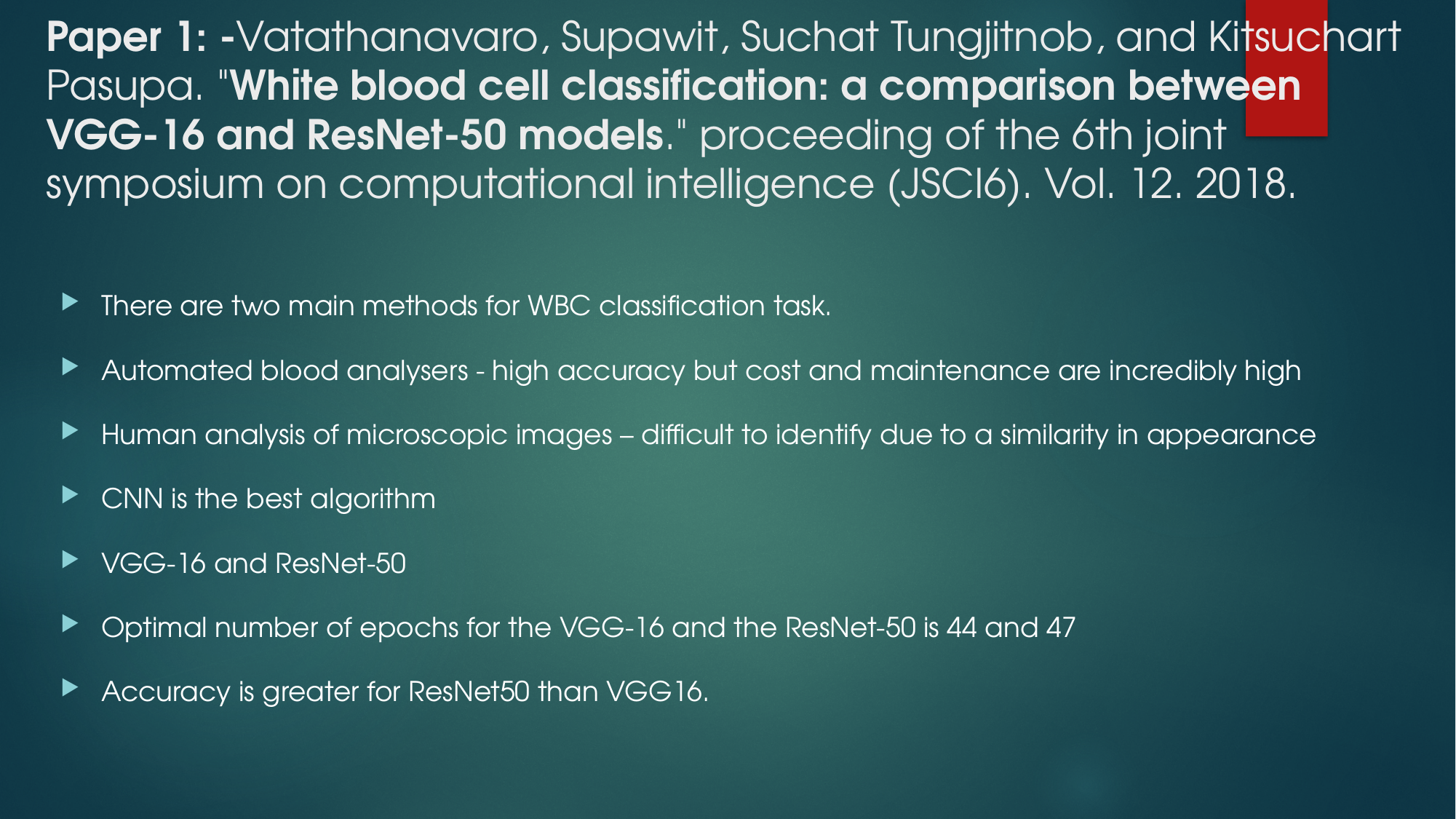

# Paper 1: -Vatathanavaro, Supawit, Suchat Tungjitnob, and Kitsuchart Pasupa. "White blood cell classification: a comparison between VGG-16 and ResNet-50 models." proceeding of the 6th joint symposium on computational intelligence (JSCI6). Vol. 12. 2018.
There are two main methods for WBC classification task.
Automated blood analysers - high accuracy but cost and maintenance are incredibly high
Human analysis of microscopic images – difficult to identify due to a similarity in appearance
CNN is the best algorithm
VGG-16 and ResNet-50
Optimal number of epochs for the VGG-16 and the ResNet-50 is 44 and 47
Accuracy is greater for ResNet50 than VGG16.